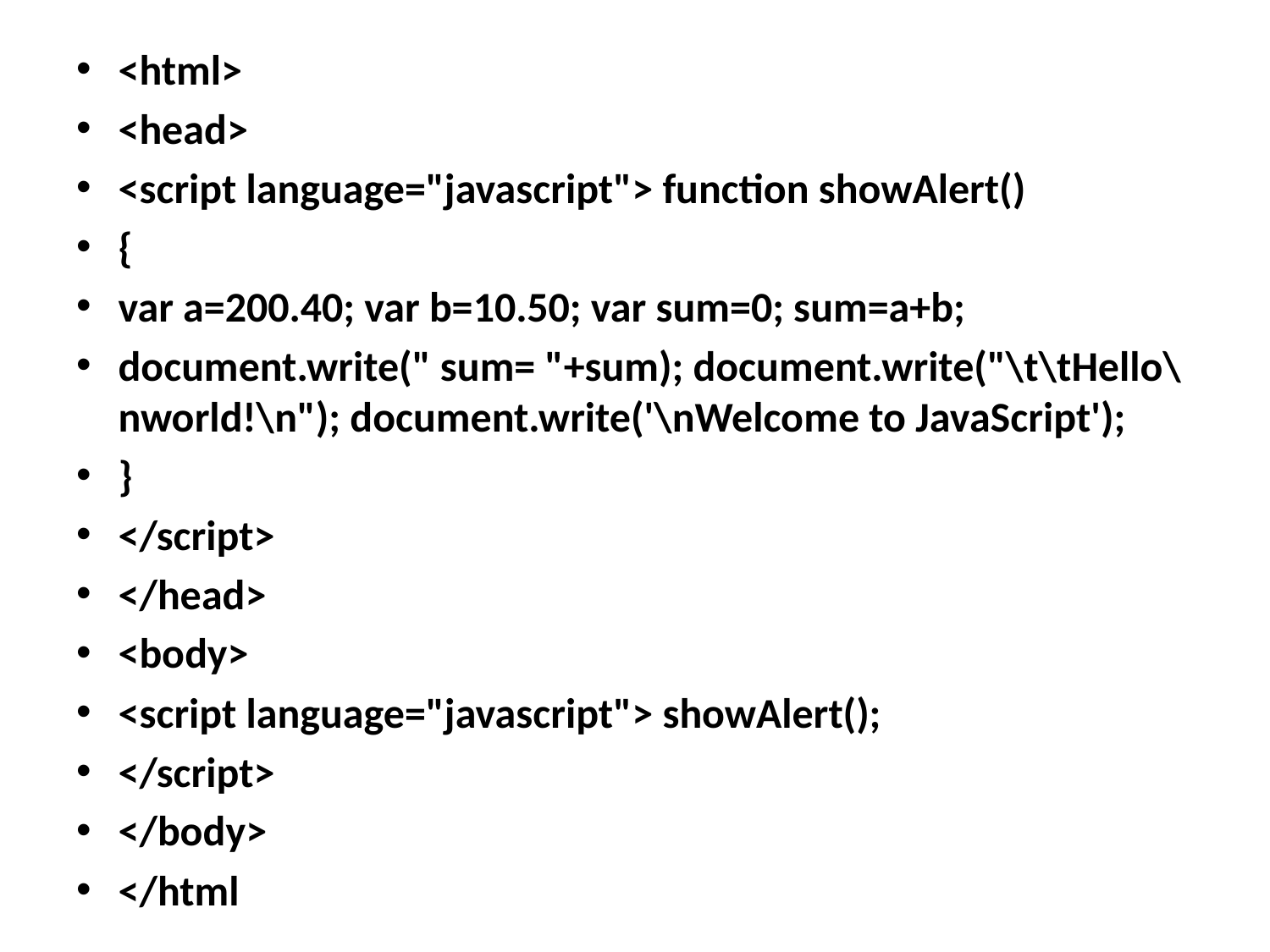

<html>
<head>
<script language="javascript"> function showAlert()
{
var a=200.40; var b=10.50; var sum=0; sum=a+b;
document.write(" sum= "+sum); document.write("\t\tHello\nworld!\n"); document.write('\nWelcome to JavaScript');
}
</script>
</head>
<body>
<script language="javascript"> showAlert();
</script>
</body>
</html